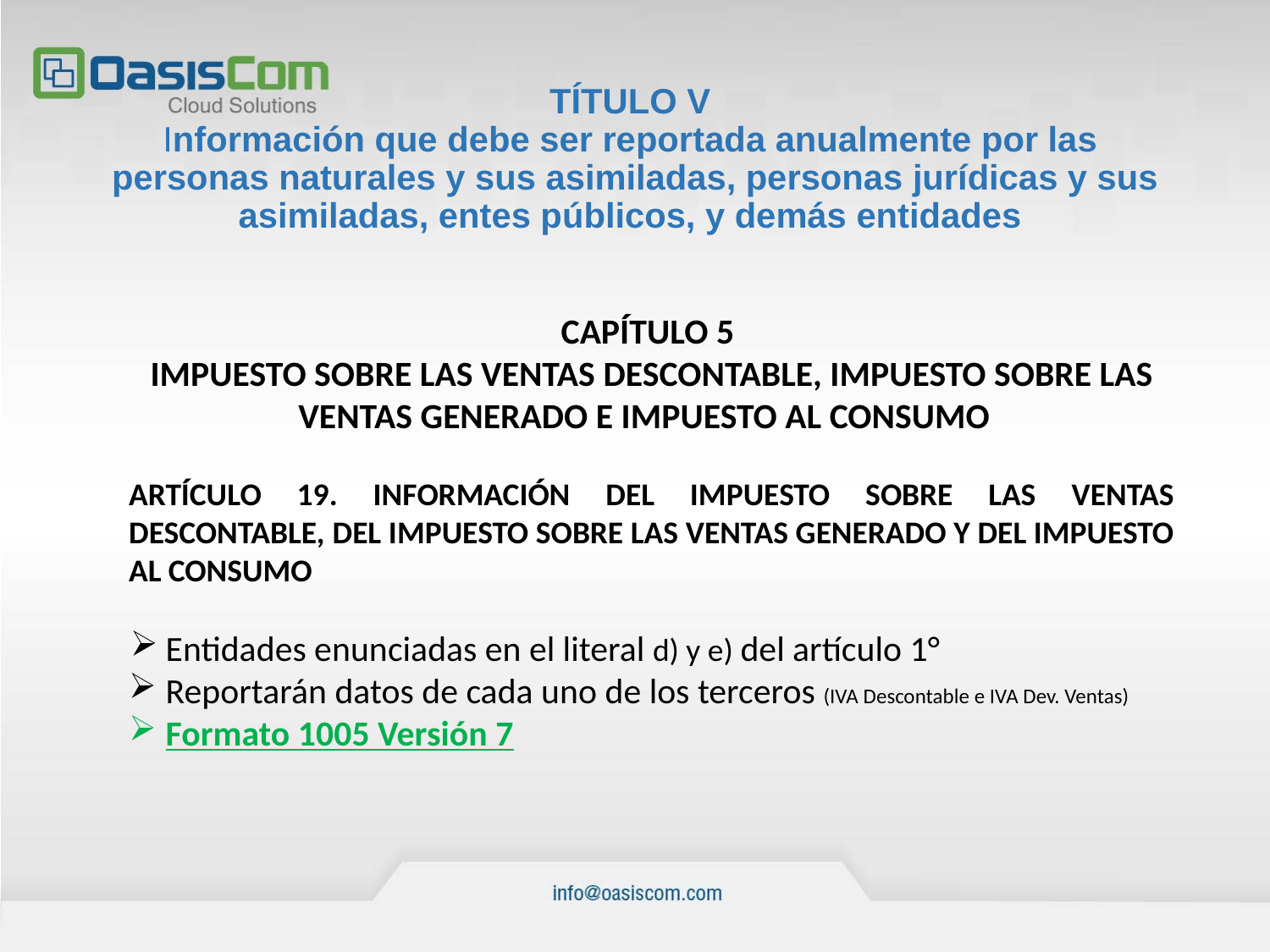

# TÍTULO V Información que debe ser reportada anualmente por las personas naturales y sus asimiladas, personas jurídicas y sus asimiladas, entes públicos, y demás entidades
CAPÍTULO 5
IMPUESTO SOBRE LAS VENTAS DESCONTABLE, IMPUESTO SOBRE LAS VENTAS GENERADO E IMPUESTO AL CONSUMO

ARTÍCULO 19. INFORMACIÓN DEL IMPUESTO SOBRE LAS VENTAS DESCONTABLE, DEL IMPUESTO SOBRE LAS VENTAS GENERADO Y DEL IMPUESTO AL CONSUMO

Entidades enunciadas en el literal d) y e) del artículo 1°
Reportarán datos de cada uno de los terceros (IVA Descontable e IVA Dev. Ventas)
Formato 1005 Versión 7